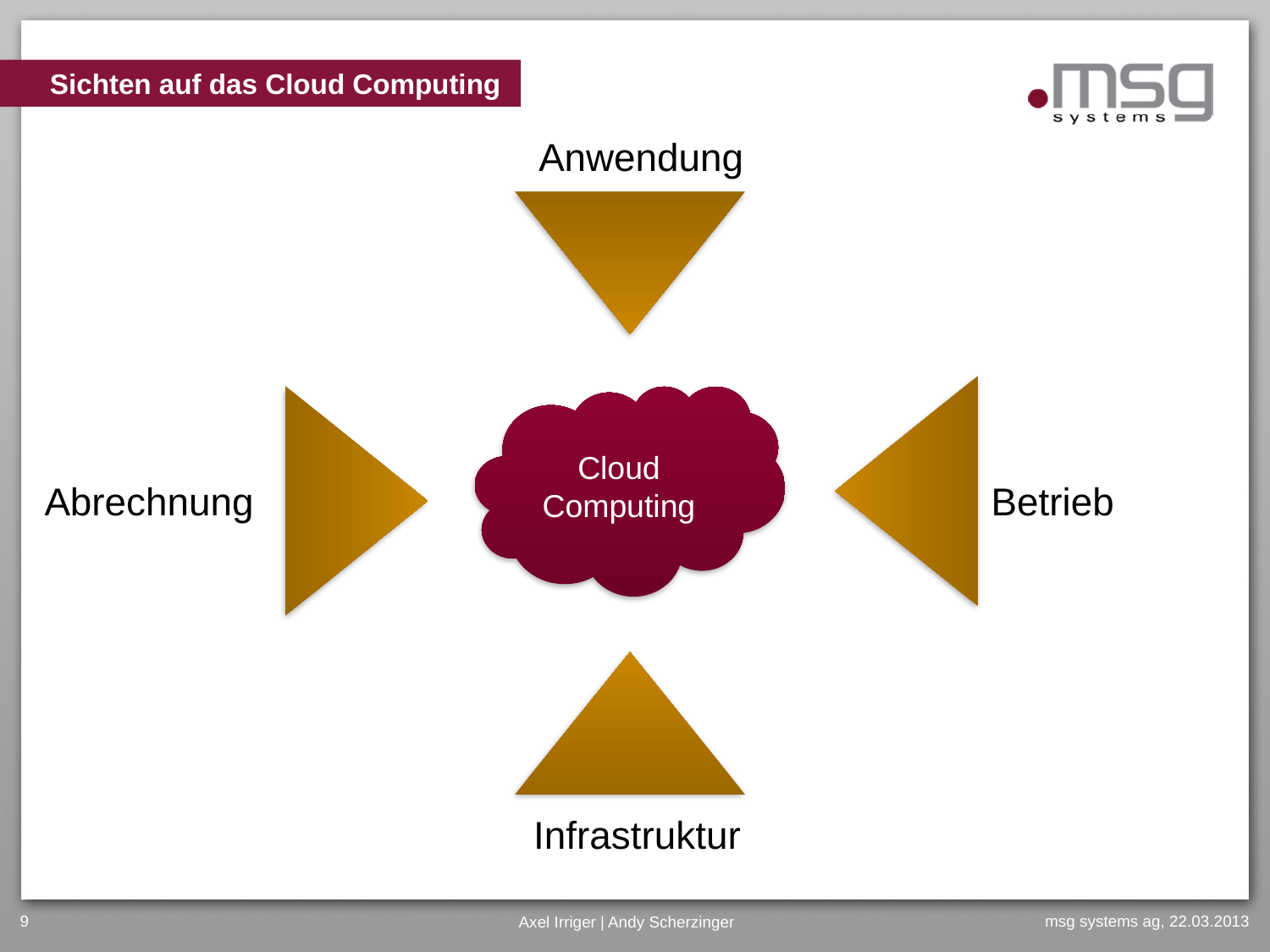

# Sichten auf das Cloud Computing
Anwendung

Cloud
Computing

Abrechnung
Betrieb

Infrastruktur
9
Axel Irriger | Andy Scherzinger
msg systems ag, 22.03.2013